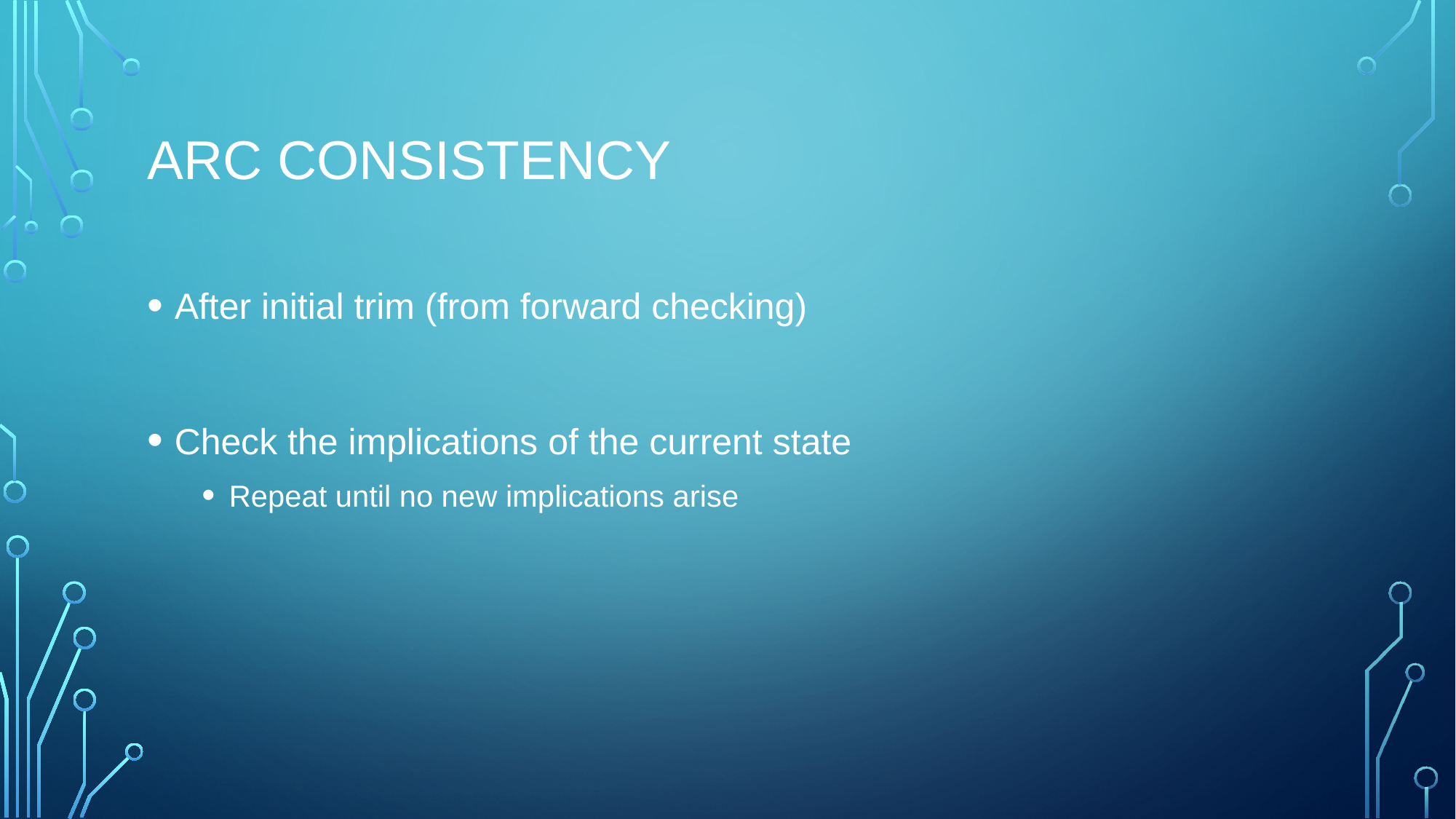

# Arc consistency
After initial trim (from forward checking)

Check the implications of the current state
Repeat until no new implications arise